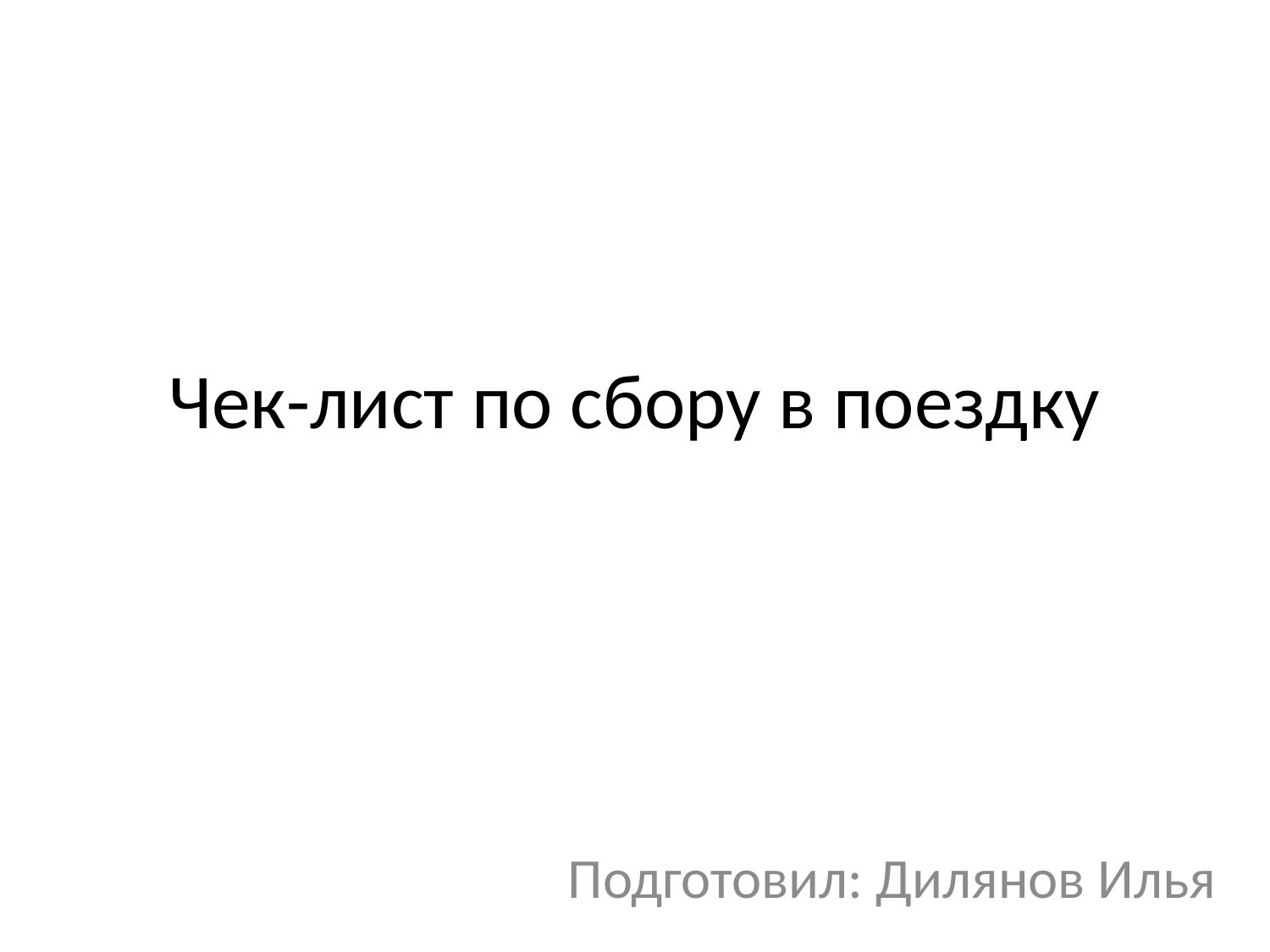

# Чек-лист по сбору в поездку
Подготовил: Дилянов Илья